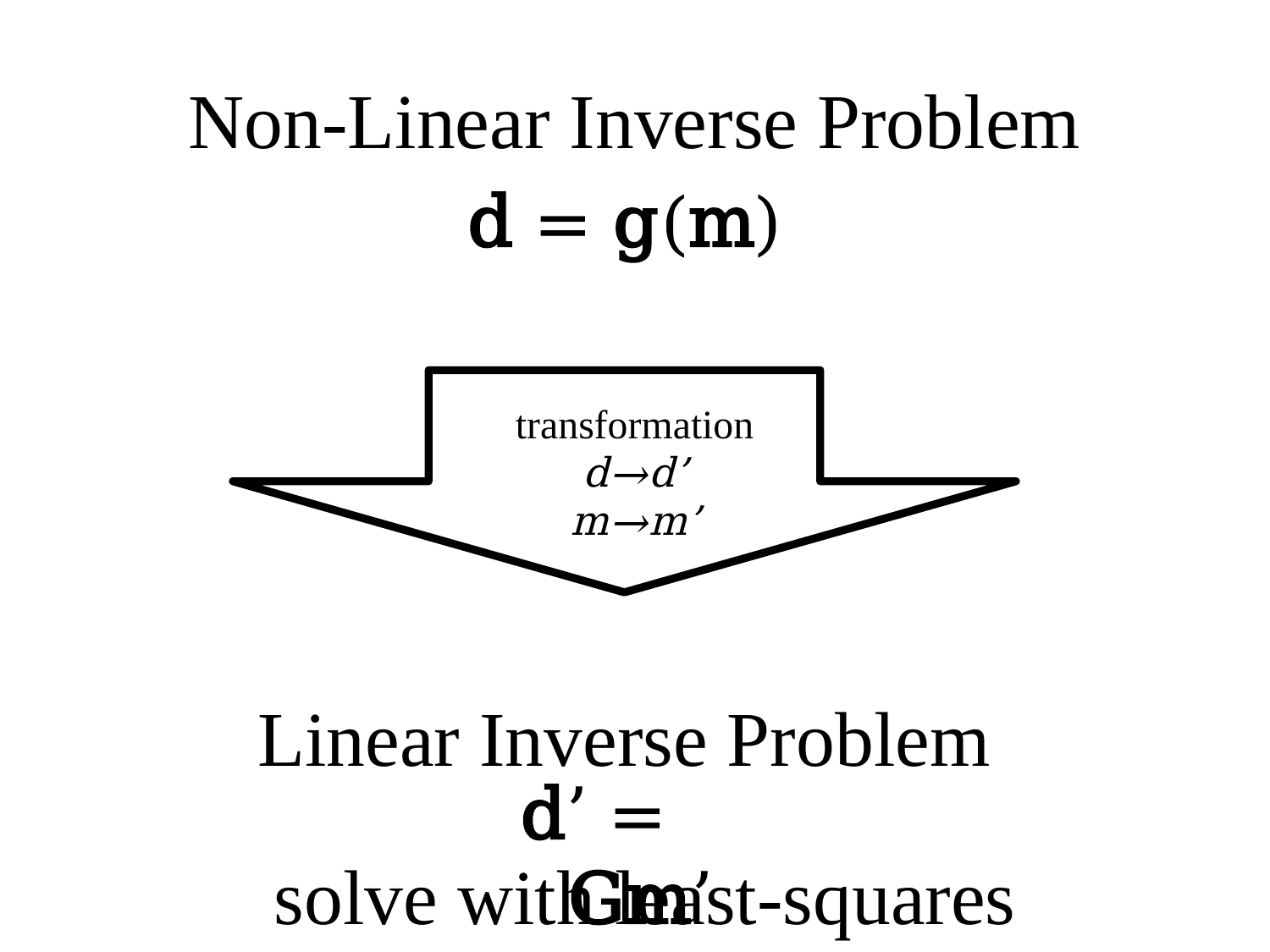

# Non-Linear Inverse Problem
d = g(m)

transformation
d→d’
m→m’
Linear Inverse Problem
d’ = Gm’
solve with least-squares